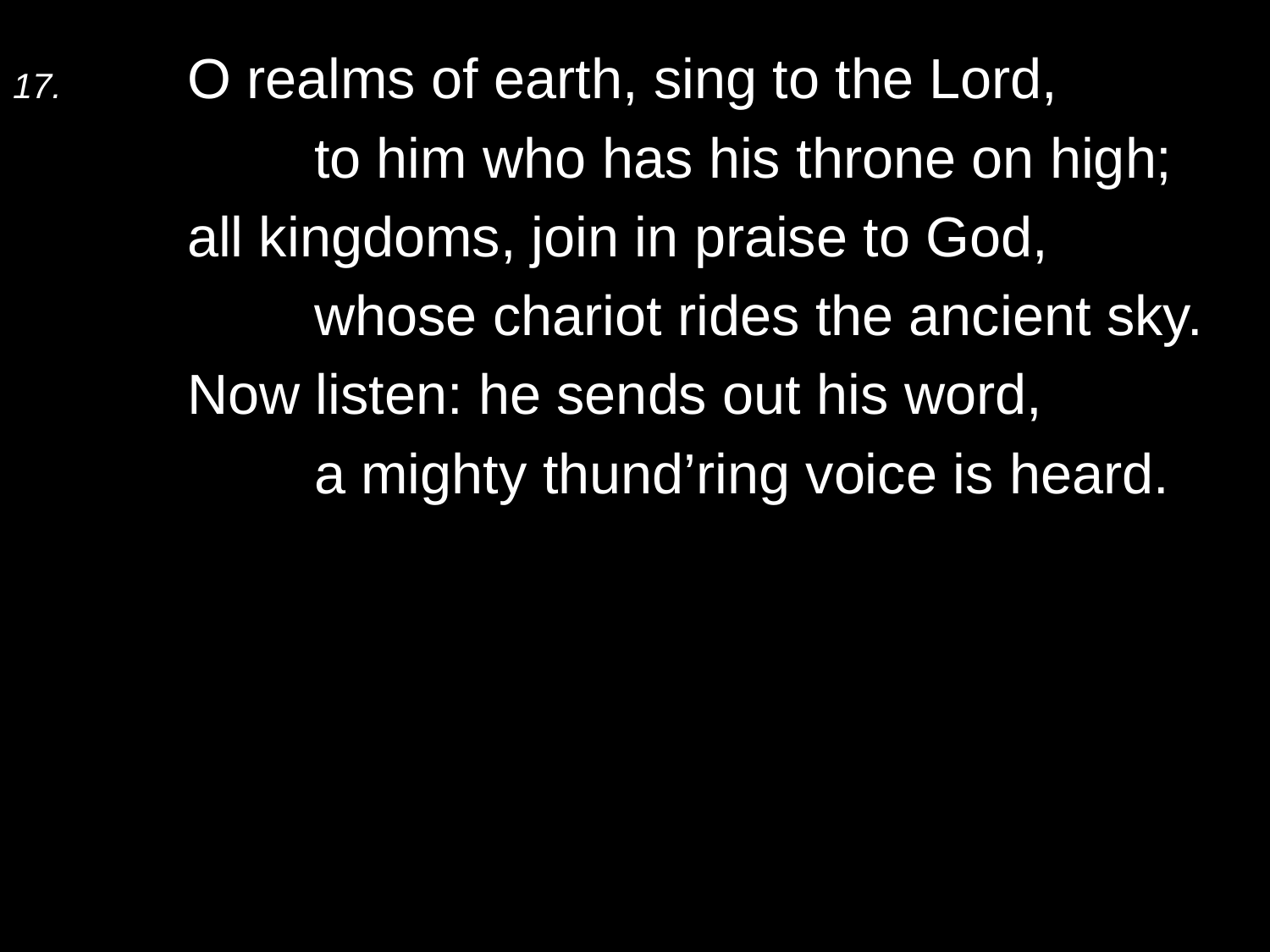

17.	O realms of earth, sing to the Lord,
		to him who has his throne on high;
	all kingdoms, join in praise to God,
		whose chariot rides the ancient sky.
	Now listen: he sends out his word,
		a mighty thund’ring voice is heard.